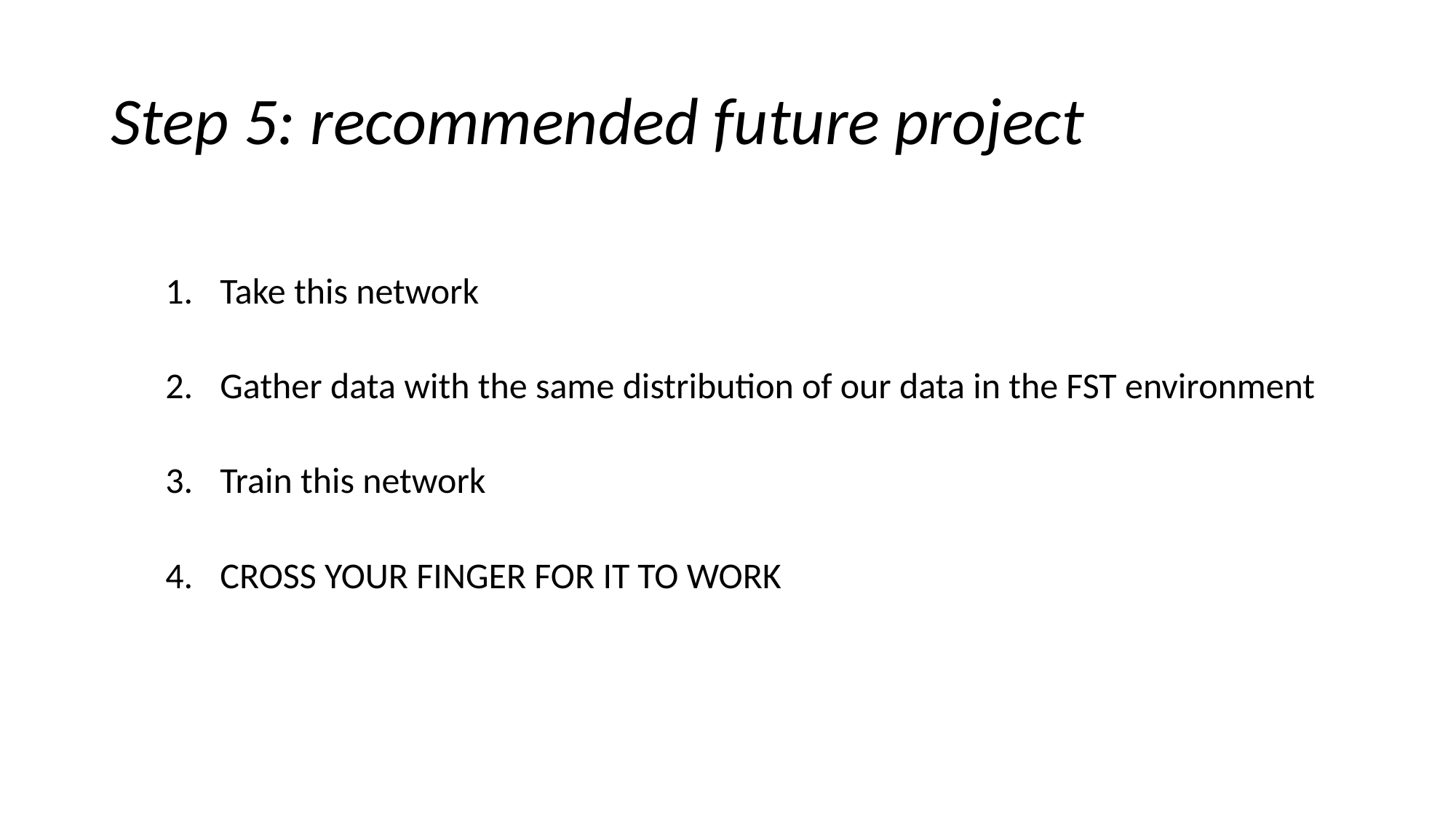

# Step 5: recommended future project
Take this network
Gather data with the same distribution of our data in the FST environment
Train this network
CROSS YOUR FINGER FOR IT TO WORK